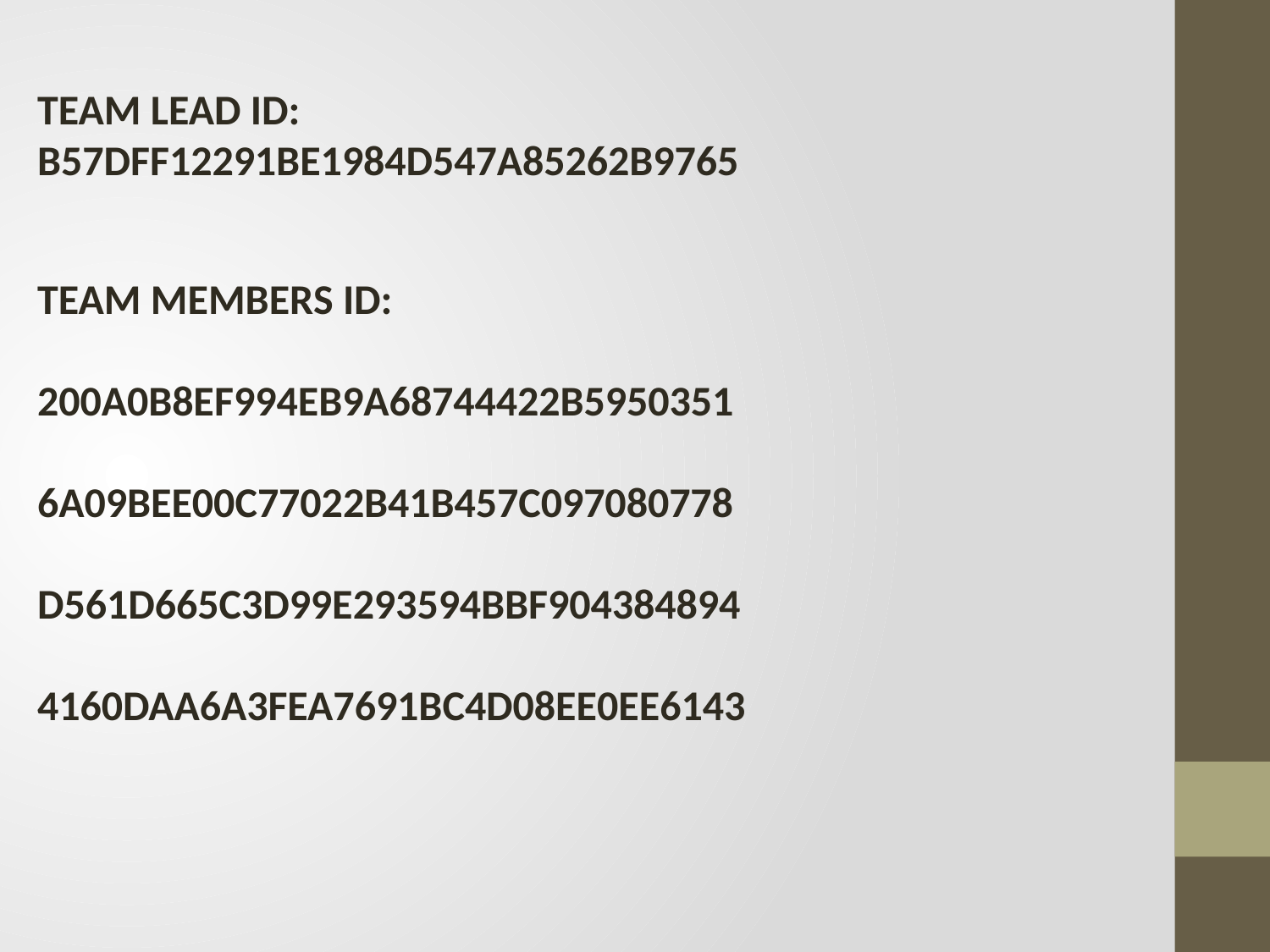

TEAM LEAD ID:
B57DFF12291BE1984D547A85262B9765
TEAM MEMBERS ID:

200A0B8EF994EB9A68744422B5950351

6A09BEE00C77022B41B457C097080778

D561D665C3D99E293594BBF904384894

4160DAA6A3FEA7691BC4D08EE0EE6143